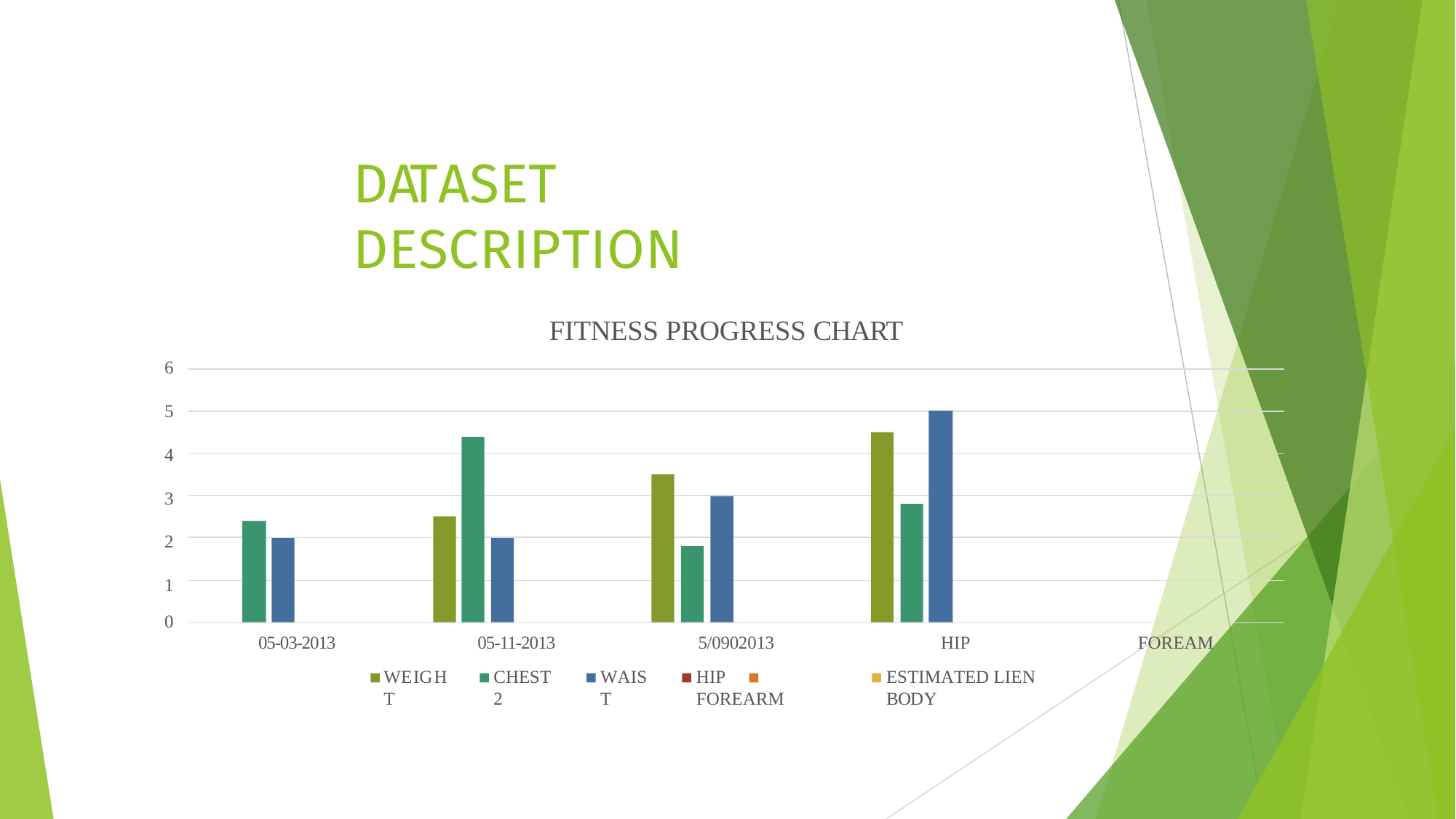

# DATASET DESCRIPTION
FITNESS PROGRESS CHART
6

5

4

3

2

1

0
05-11-2013
CHEST 2
5/0902013
HIP	FOREARM
HIP
ESTIMATED LIEN BODY
05-03-2013
FOREAM
WEIGHT
WAIST